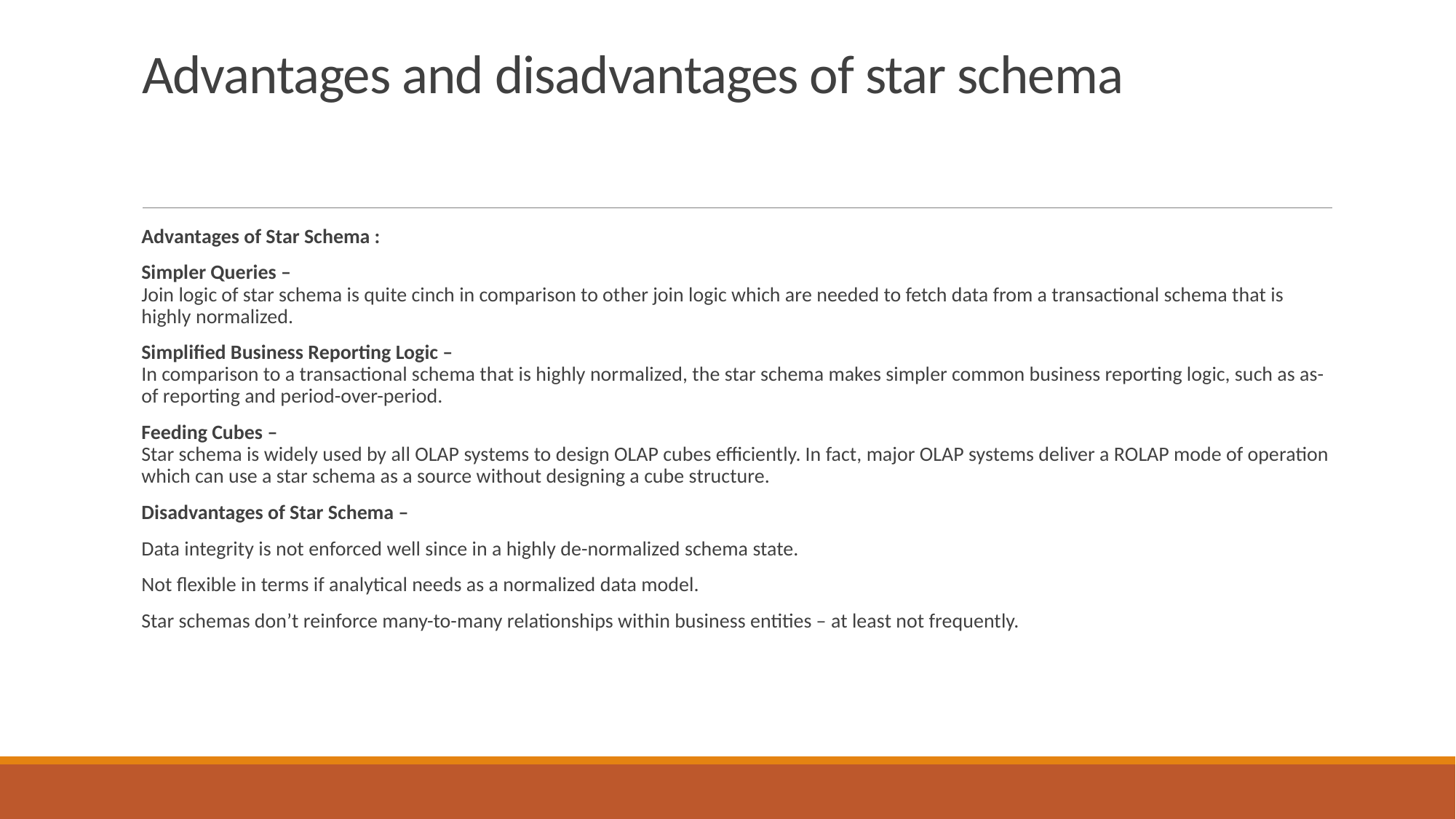

# Advantages and disadvantages of star schema
Advantages of Star Schema :
Simpler Queries –
Join logic of star schema is quite cinch in comparison to other join logic which are needed to fetch data from a transactional schema that is highly normalized.
Simplified Business Reporting Logic – 
In comparison to a transactional schema that is highly normalized, the star schema makes simpler common business reporting logic, such as as-of reporting and period-over-period.
Feeding Cubes – 
Star schema is widely used by all OLAP systems to design OLAP cubes efficiently. In fact, major OLAP systems deliver a ROLAP mode of operation which can use a star schema as a source without designing a cube structure.
Disadvantages of Star Schema –
Data integrity is not enforced well since in a highly de-normalized schema state.
Not flexible in terms if analytical needs as a normalized data model.
Star schemas don’t reinforce many-to-many relationships within business entities – at least not frequently.